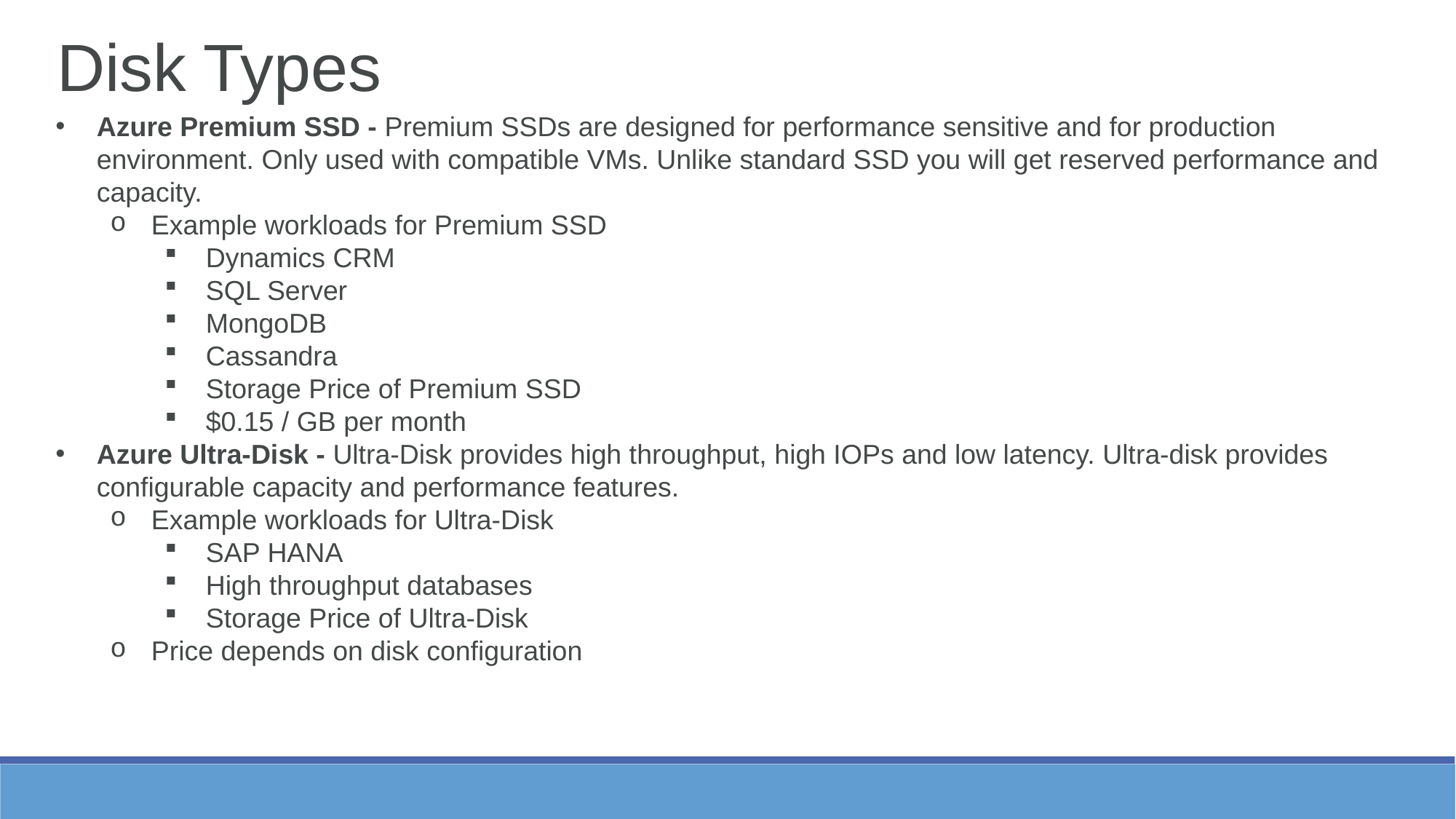

Disk Types
Azure Premium SSD - Premium SSDs are designed for performance sensitive and for production environment. Only used with compatible VMs. Unlike standard SSD you will get reserved performance and capacity.
Example workloads for Premium SSD
Dynamics CRM
SQL Server
MongoDB
Cassandra
Storage Price of Premium SSD
$0.15 / GB per month
Azure Ultra-Disk - Ultra-Disk provides high throughput, high IOPs and low latency. Ultra-disk provides configurable capacity and performance features.
Example workloads for Ultra-Disk
SAP HANA
High throughput databases
Storage Price of Ultra-Disk
Price depends on disk configuration